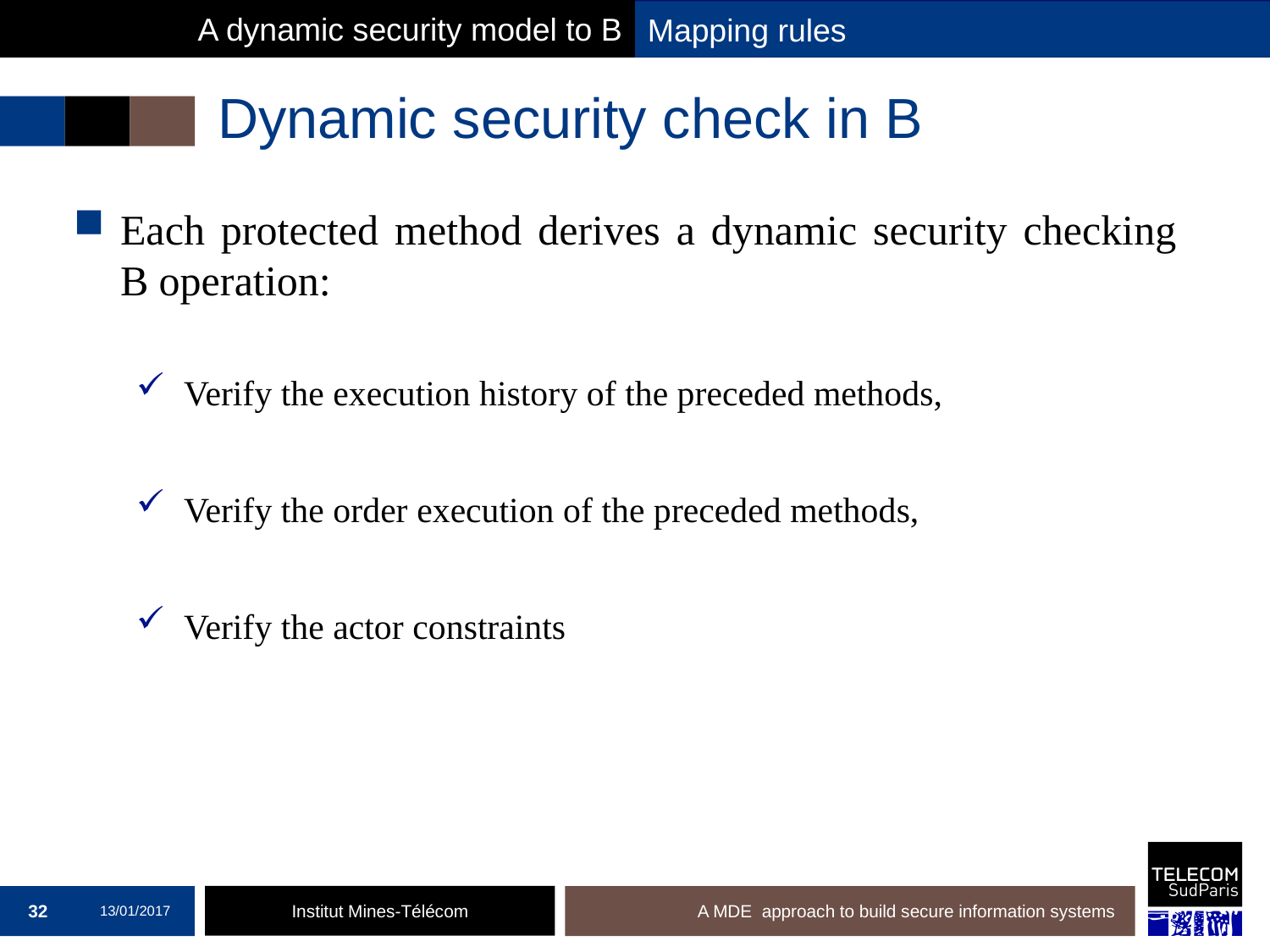

A dynamic security model to B
Mapping rules
# Dynamic security check in B
Each protected method derives a dynamic security checking B operation:

Verify the execution history of the preceded methods,

Verify the order execution of the preceded methods,

Verify the actor constraints

32
13/01/2017
A MDE  approach to build secure information systems